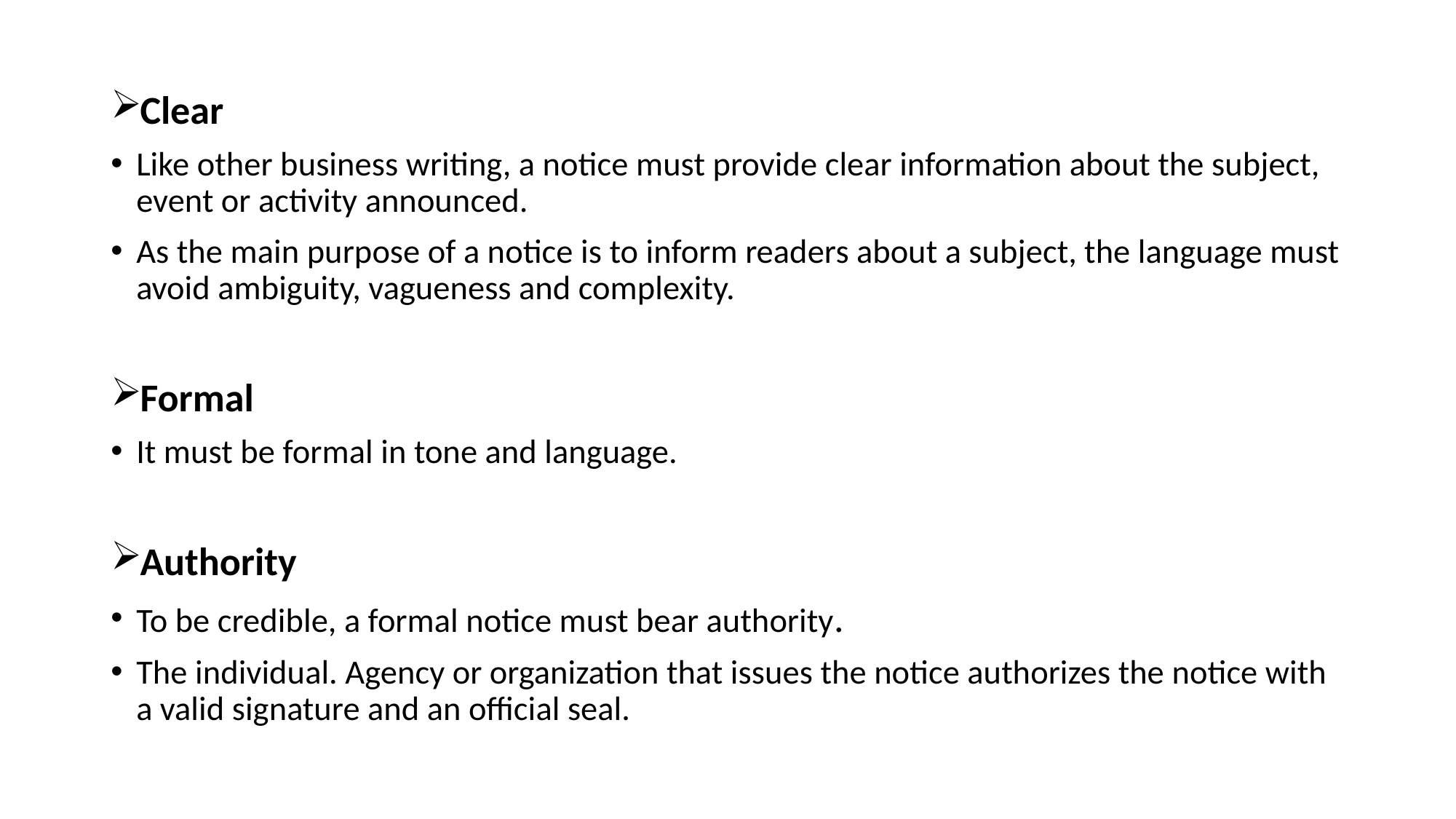

Clear
Like other business writing, a notice must provide clear information about the subject, event or activity announced.
As the main purpose of a notice is to inform readers about a subject, the language must avoid ambiguity, vagueness and complexity.

Formal
It must be formal in tone and language.

Authority
To be credible, a formal notice must bear authority.
The individual. Agency or organization that issues the notice authorizes the notice with a valid signature and an official seal.